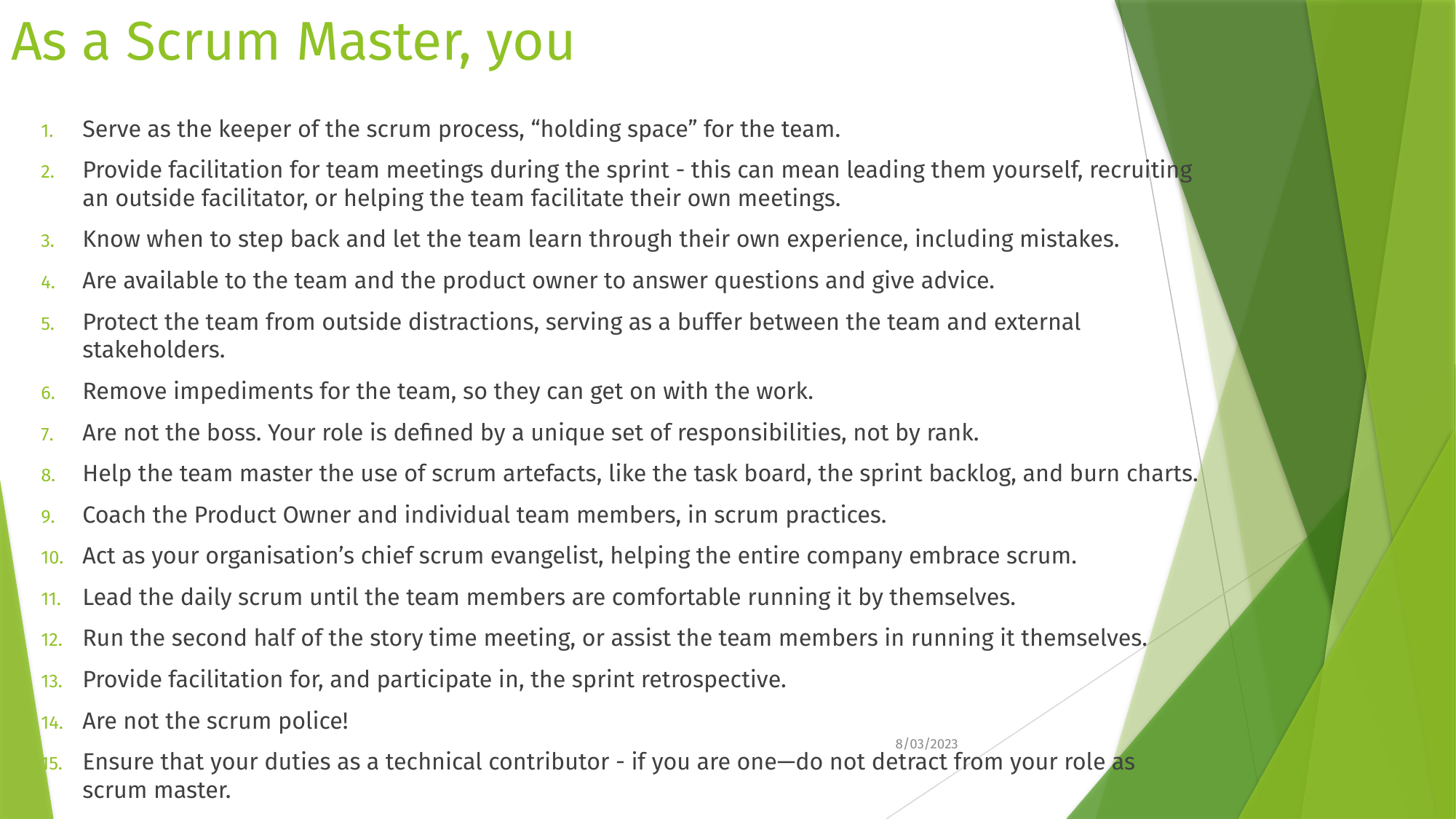

# As a Scrum Master, you
Serve as the keeper of the scrum process, “holding space” for the team.
Provide facilitation for team meetings during the sprint - this can mean leading them yourself, recruiting an outside facilitator, or helping the team facilitate their own meetings.
Know when to step back and let the team learn through their own experience, including mistakes.
Are available to the team and the product owner to answer questions and give advice.
Protect the team from outside distractions, serving as a buffer between the team and external stakeholders.
Remove impediments for the team, so they can get on with the work.
Are not the boss. Your role is defined by a unique set of responsibilities, not by rank.
Help the team master the use of scrum artefacts, like the task board, the sprint backlog, and burn charts.
Coach the Product Owner and individual team members, in scrum practices.
Act as your organisation’s chief scrum evangelist, helping the entire company embrace scrum.
Lead the daily scrum until the team members are comfortable running it by themselves.
Run the second half of the story time meeting, or assist the team members in running it themselves.
Provide facilitation for, and participate in, the sprint retrospective.
Are not the scrum police!
Ensure that your duties as a technical contributor - if you are one—do not detract from your role as scrum master.

8/03/2023